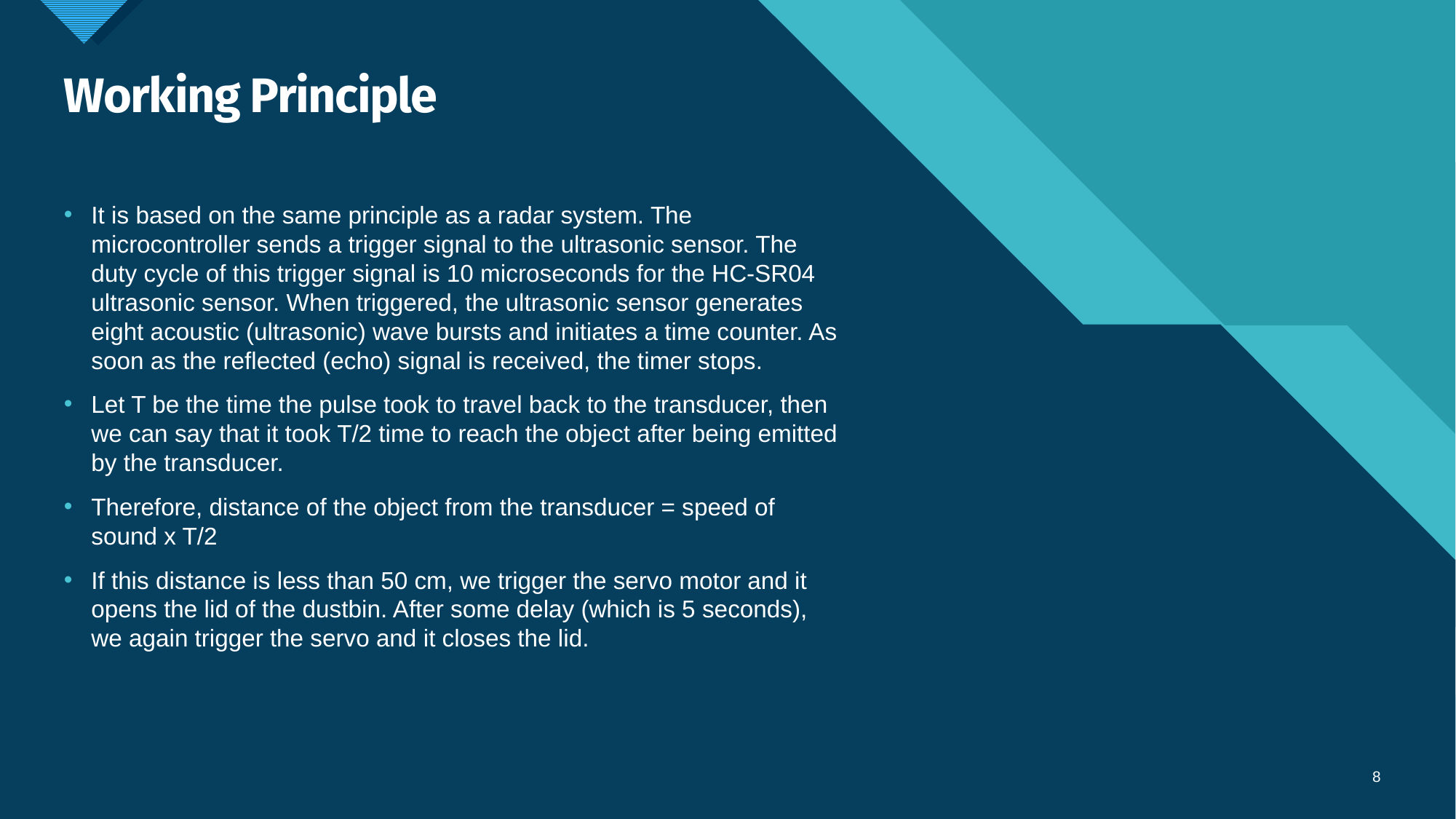

# Working Principle
It is based on the same principle as a radar system. The microcontroller sends a trigger signal to the ultrasonic sensor. The duty cycle of this trigger signal is 10 microseconds for the HC-SR04 ultrasonic sensor. When triggered, the ultrasonic sensor generates eight acoustic (ultrasonic) wave bursts and initiates a time counter. As soon as the reflected (echo) signal is received, the timer stops.
Let T be the time the pulse took to travel back to the transducer, then we can say that it took T/2 time to reach the object after being emitted by the transducer.
Therefore, distance of the object from the transducer = speed of sound x T/2
If this distance is less than 50 cm, we trigger the servo motor and it opens the lid of the dustbin. After some delay (which is 5 seconds), we again trigger the servo and it closes the lid.
8